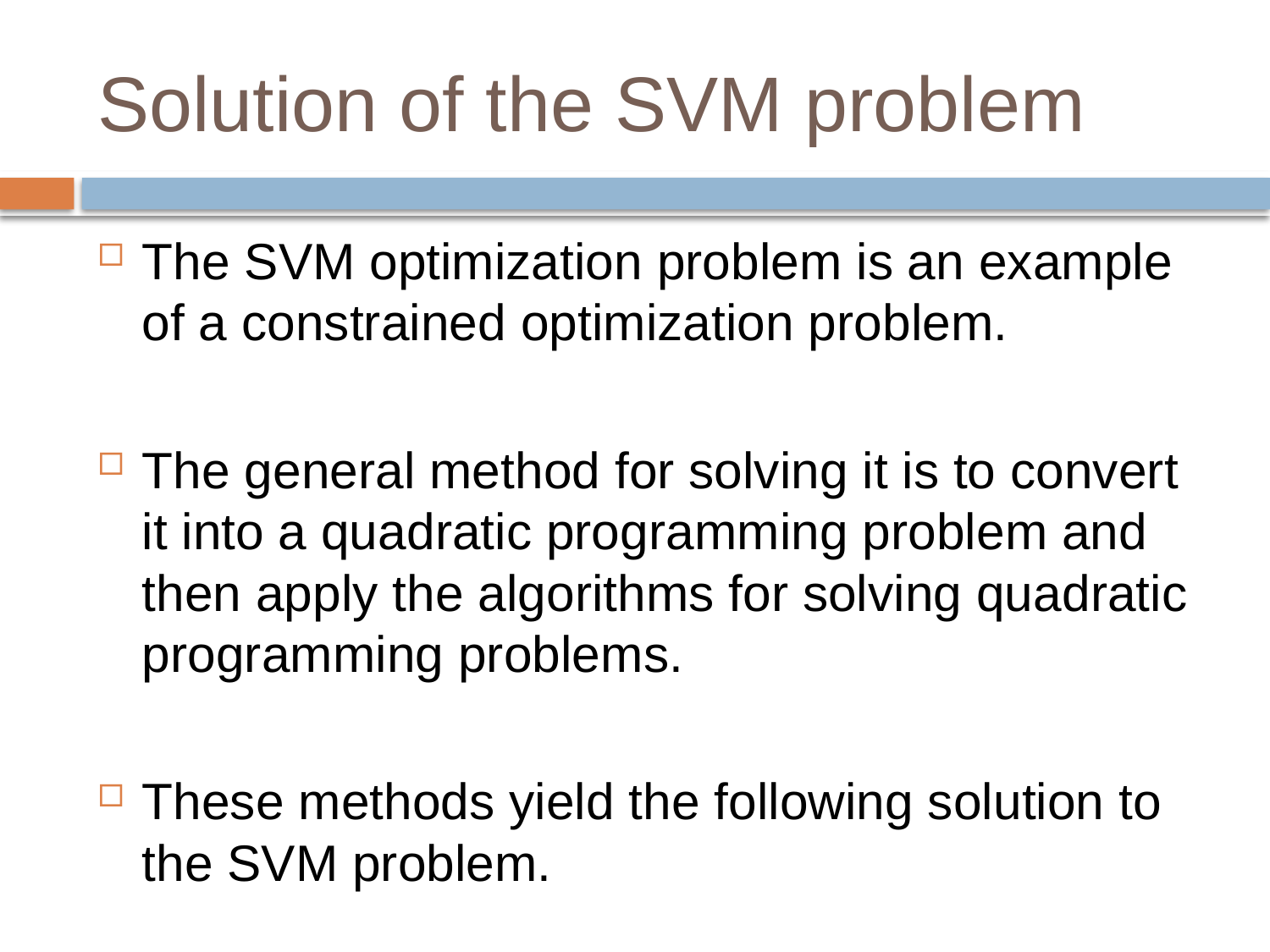

# Solution of the SVM problem
The SVM optimization problem is an example of a constrained optimization problem.

The general method for solving it is to convert it into a quadratic programming problem and then apply the algorithms for solving quadratic programming problems.

These methods yield the following solution to the SVM problem.